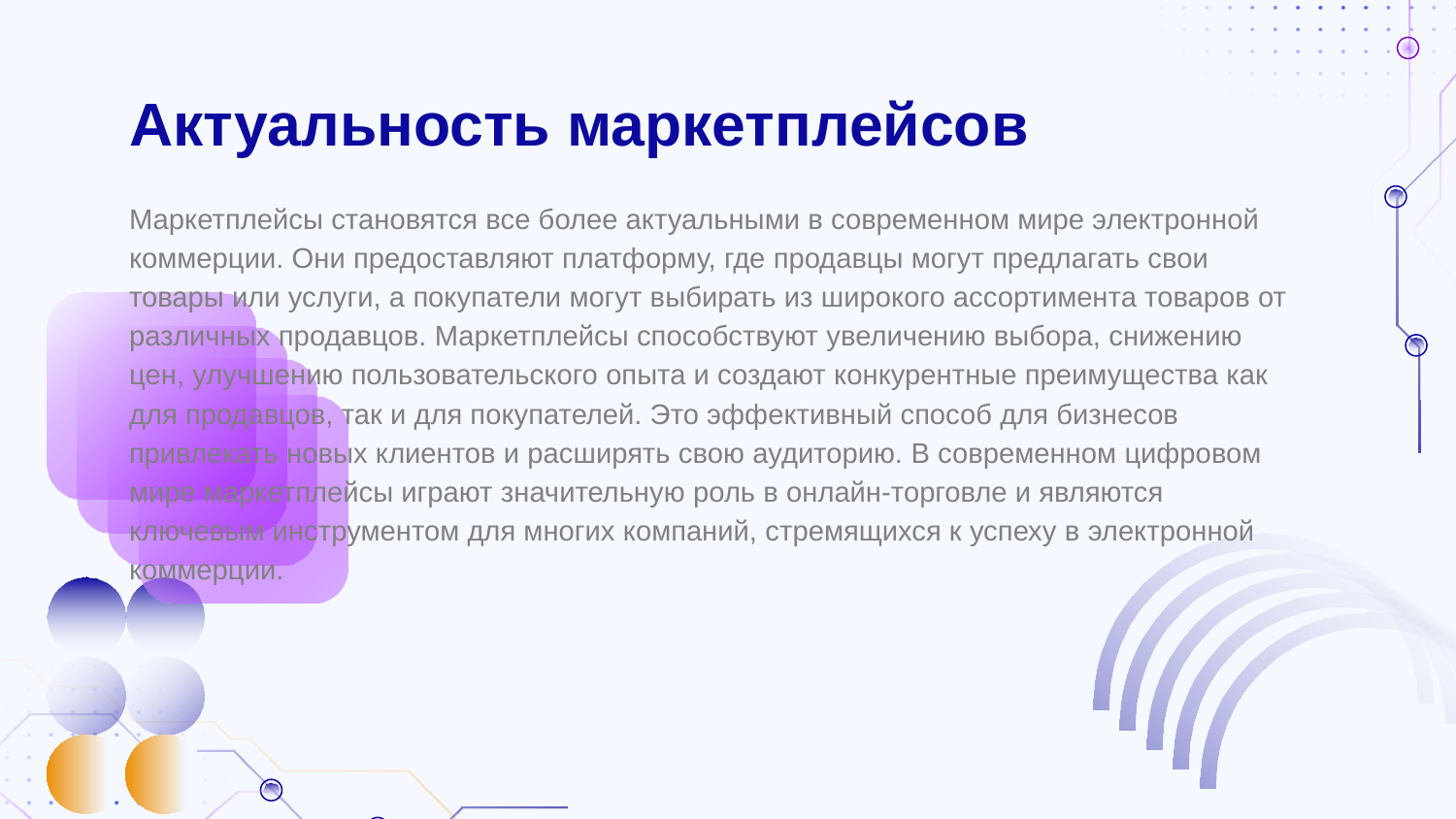

# Актуальность маркетплейсов
Маркетплейсы становятся все более актуальными в современном мире электронной коммерции. Они предоставляют платформу, где продавцы могут предлагать свои товары или услуги, а покупатели могут выбирать из широкого ассортимента товаров от различных продавцов. Маркетплейсы способствуют увеличению выбора, снижению цен, улучшению пользовательского опыта и создают конкурентные преимущества как для продавцов, так и для покупателей. Это эффективный способ для бизнесов привлекать новых клиентов и расширять свою аудиторию. В современном цифровом мире маркетплейсы играют значительную роль в онлайн-торговле и являются ключевым инструментом для многих компаний, стремящихся к успеху в электронной коммерции.